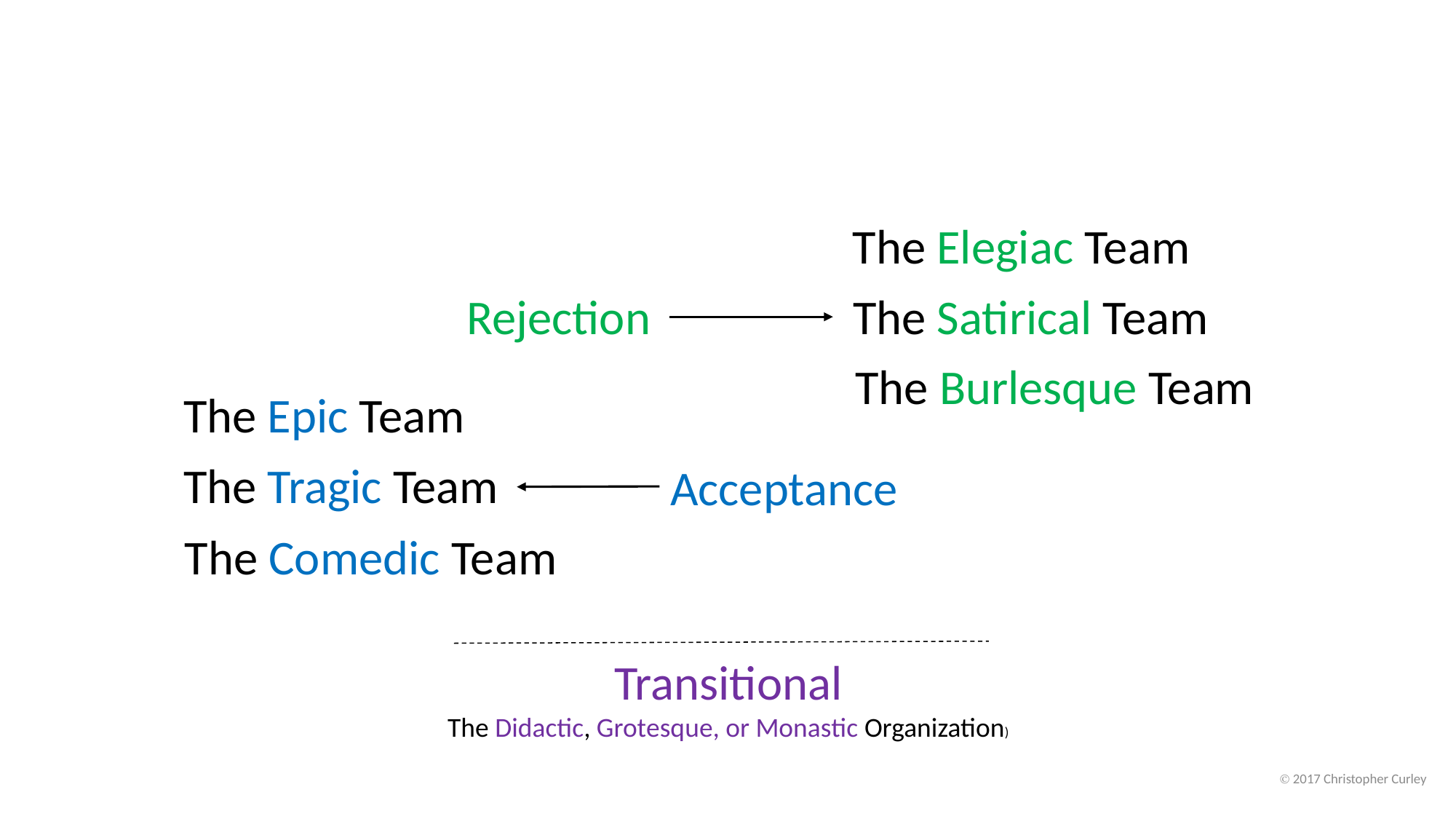

The Elegiac Team
The Satirical Team
Rejection
The Burlesque Team
The Epic Team
The Tragic Team
Acceptance
The Comedic Team
Transitional
The Didactic, Grotesque, or Monastic Organization)
Ⓒ 2017 Christopher Curley